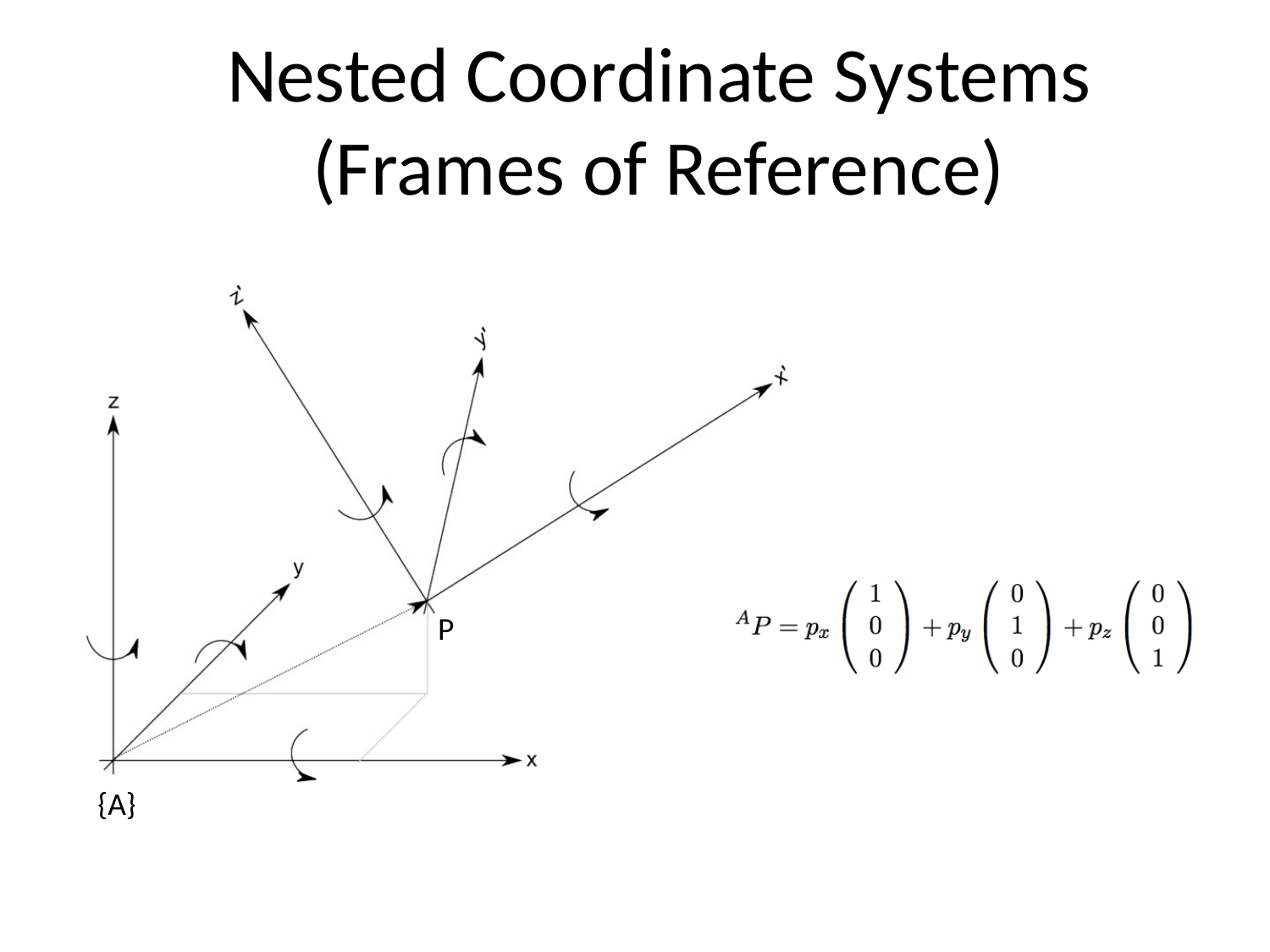

# Nested Coordinate Systems (Frames of Reference)

P
{A}